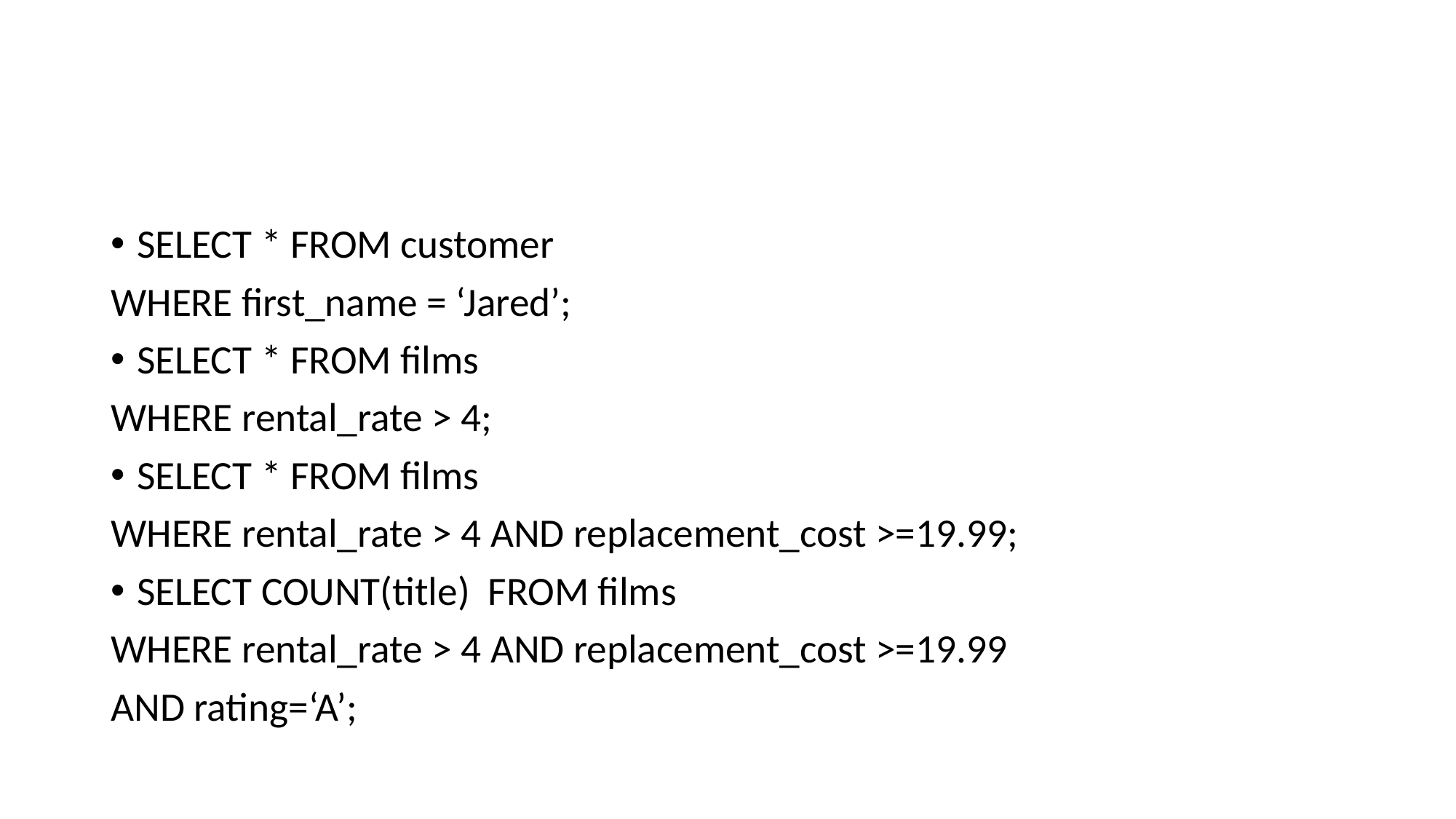

#
SELECT * FROM customer
WHERE first_name = ‘Jared’;
SELECT * FROM films
WHERE rental_rate > 4;
SELECT * FROM films
WHERE rental_rate > 4 AND replacement_cost >=19.99;
SELECT COUNT(title)  FROM films
WHERE rental_rate > 4 AND replacement_cost >=19.99
AND rating=‘A’;